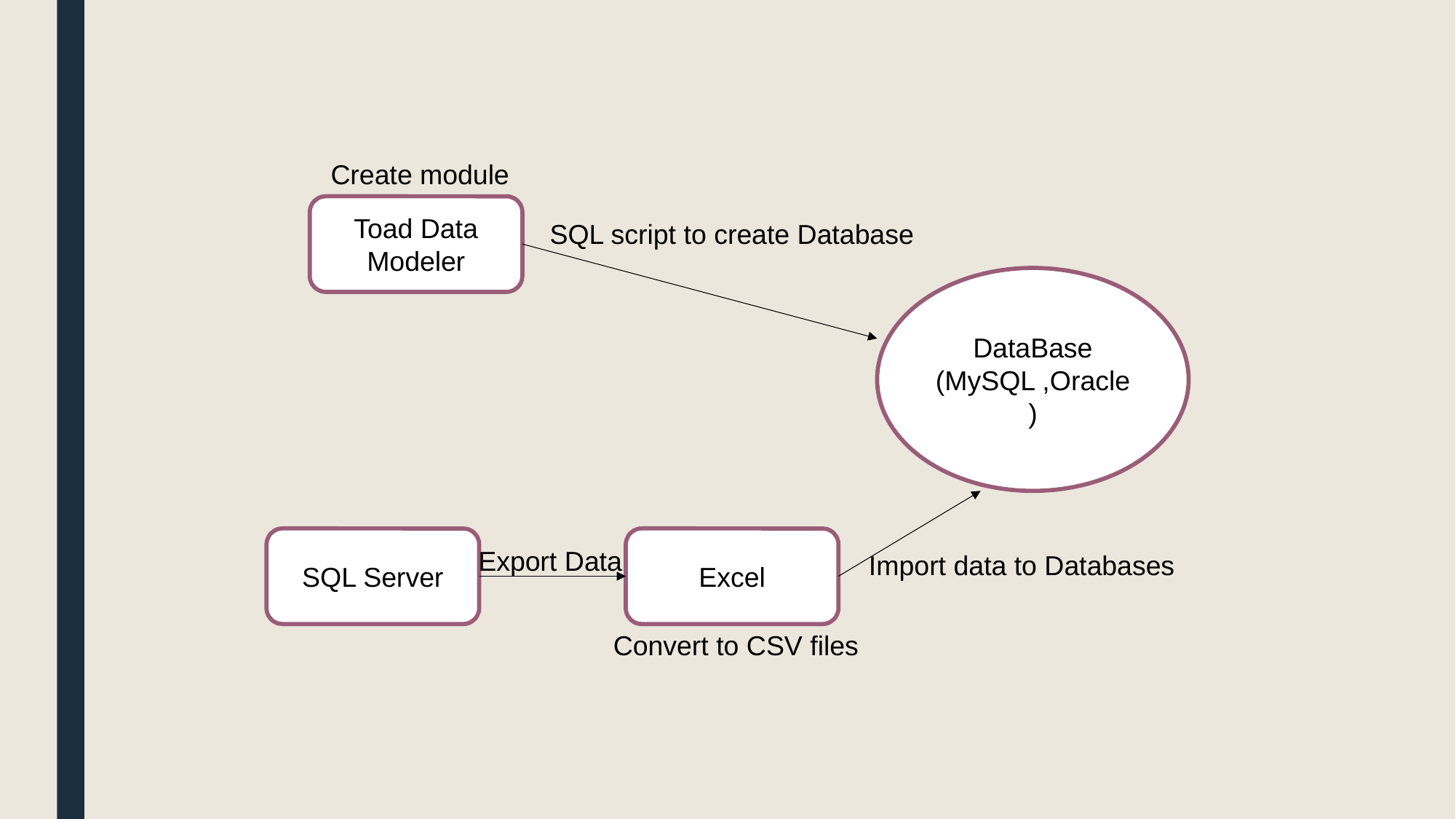

Create module
Toad Data Modeler
SQL script to create Database
DataBase
(MySQL ,Oracle)
SQL Server
Excel
Export Data
Import data to Databases
Convert to CSV files